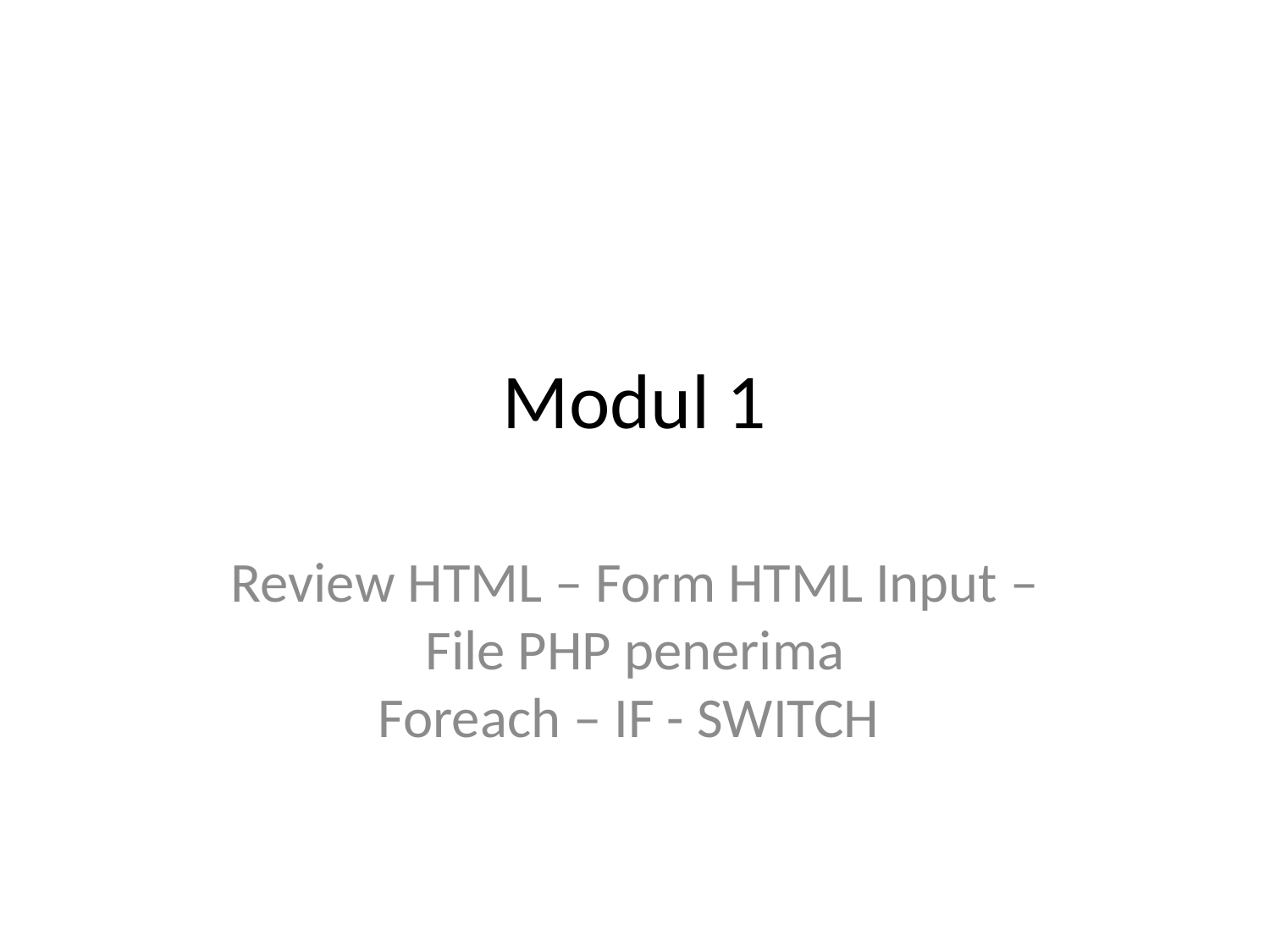

Modul 1
Review HTML – Form HTML Input – File PHP penerima
Foreach – IF - SWITCH